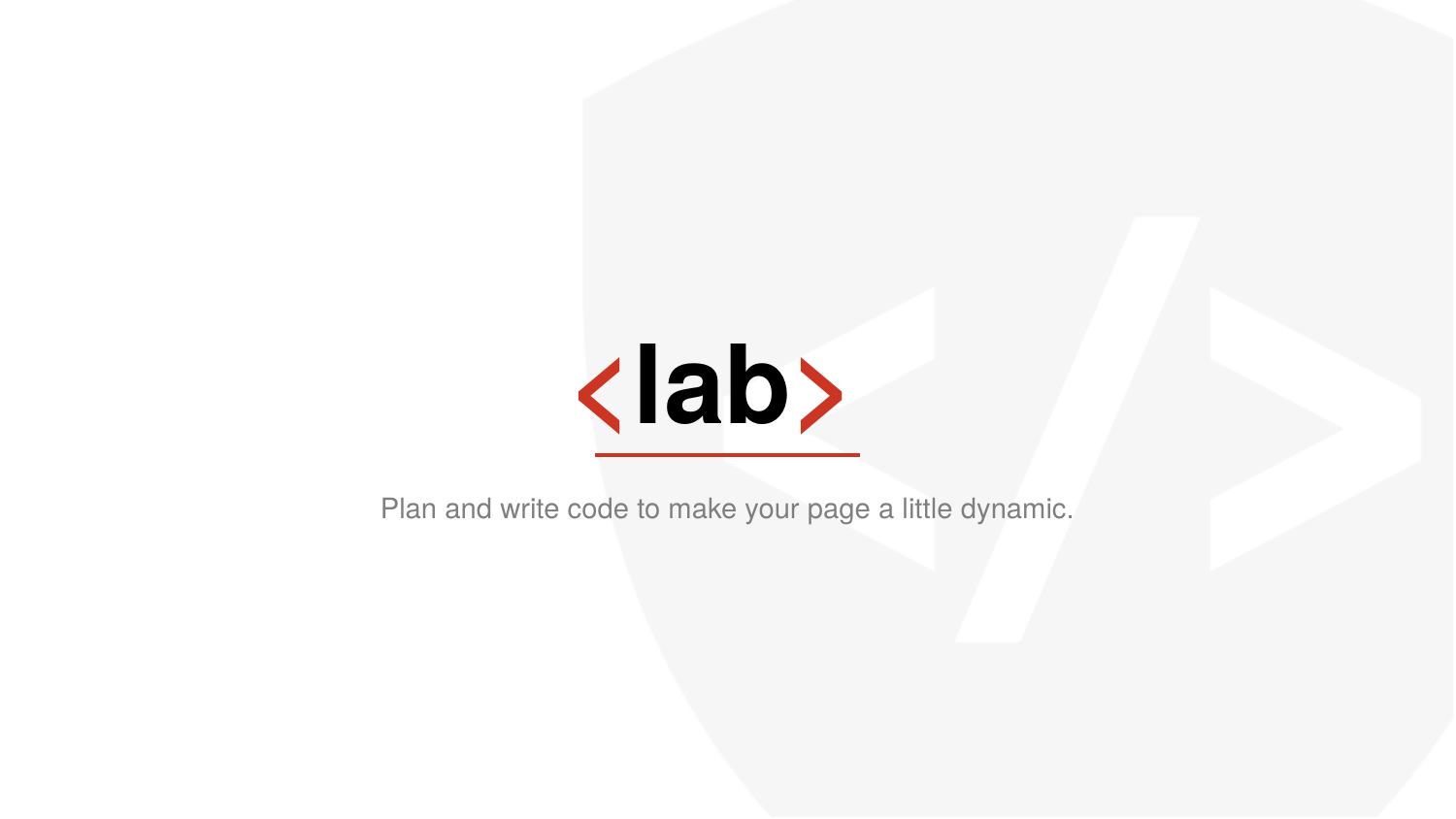

<lab>
Plan and write code to make your page a little dynamic.